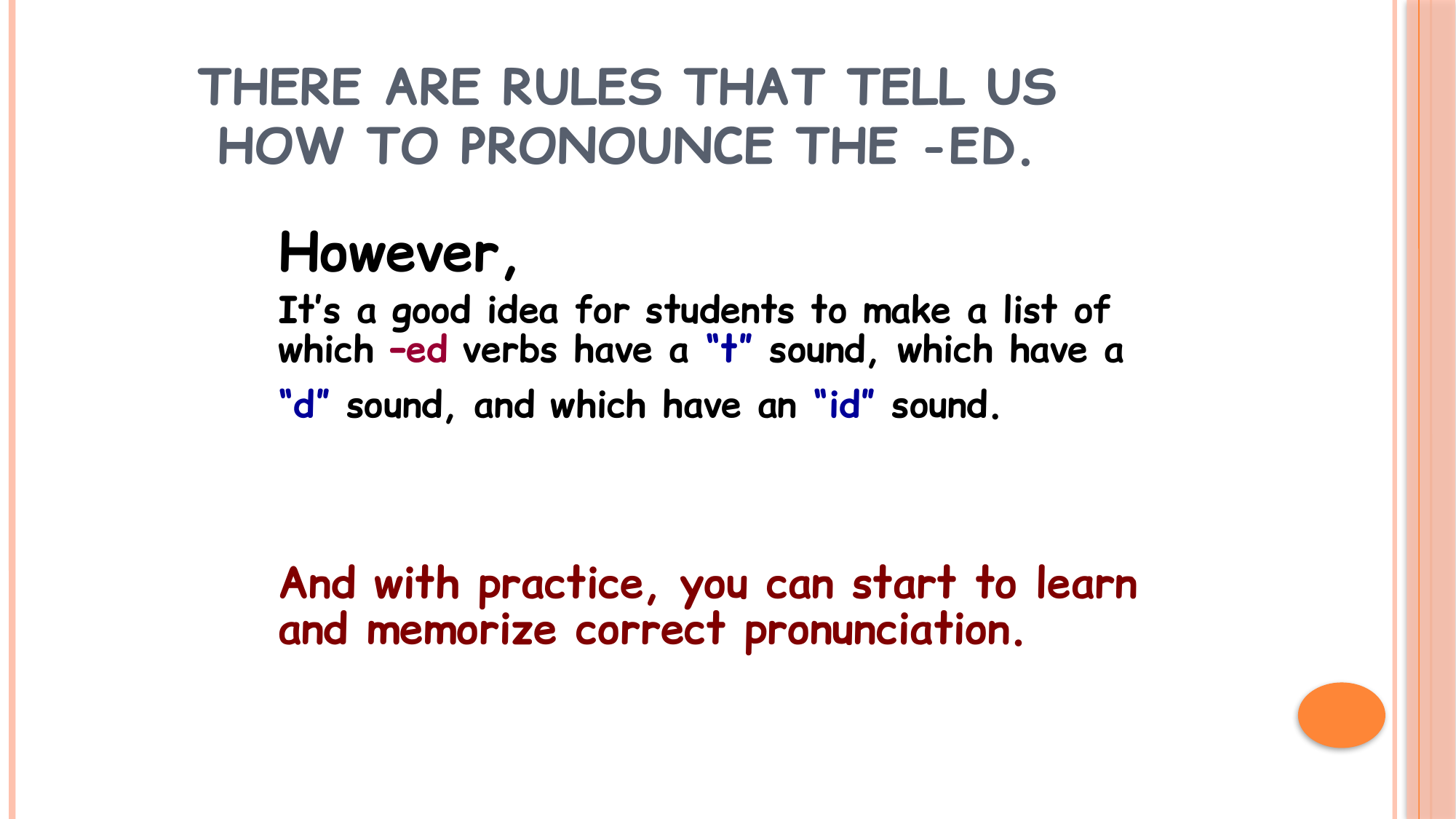

# There are rules that tell us how to pronounce the -ed.
However,
It’s a good idea for students to make a list of which –ed verbs have a “t” sound, which have a “d” sound, and which have an “id” sound.

And with practice, you can start to learn and memorize correct pronunciation.